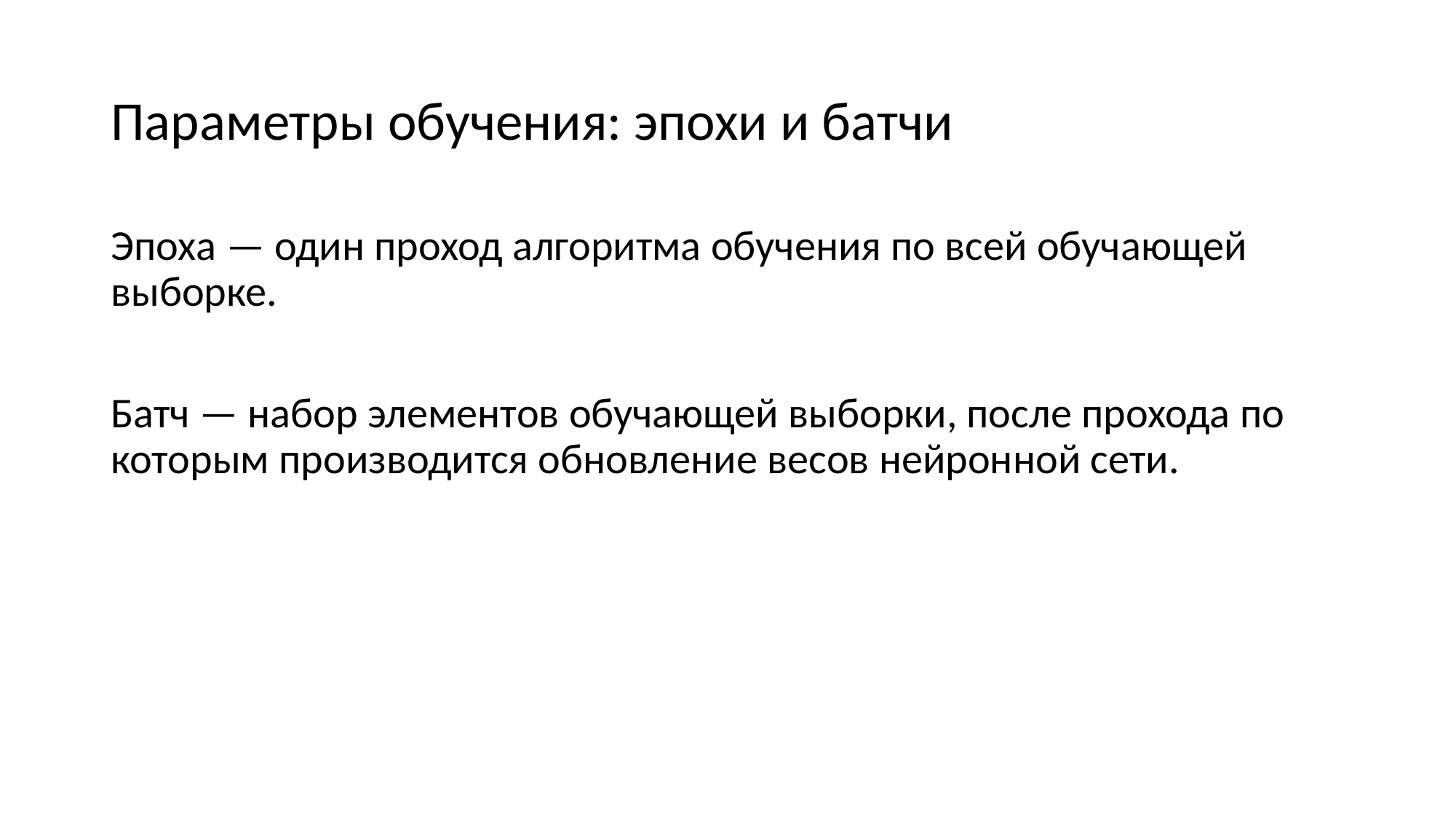

# Параметры обучения: эпохи и батчи
Эпоха — один проход алгоритма обучения по всей обучающей выборке.

Батч — набор элементов обучающей выборки, после прохода по которым производится обновление весов нейронной сети.